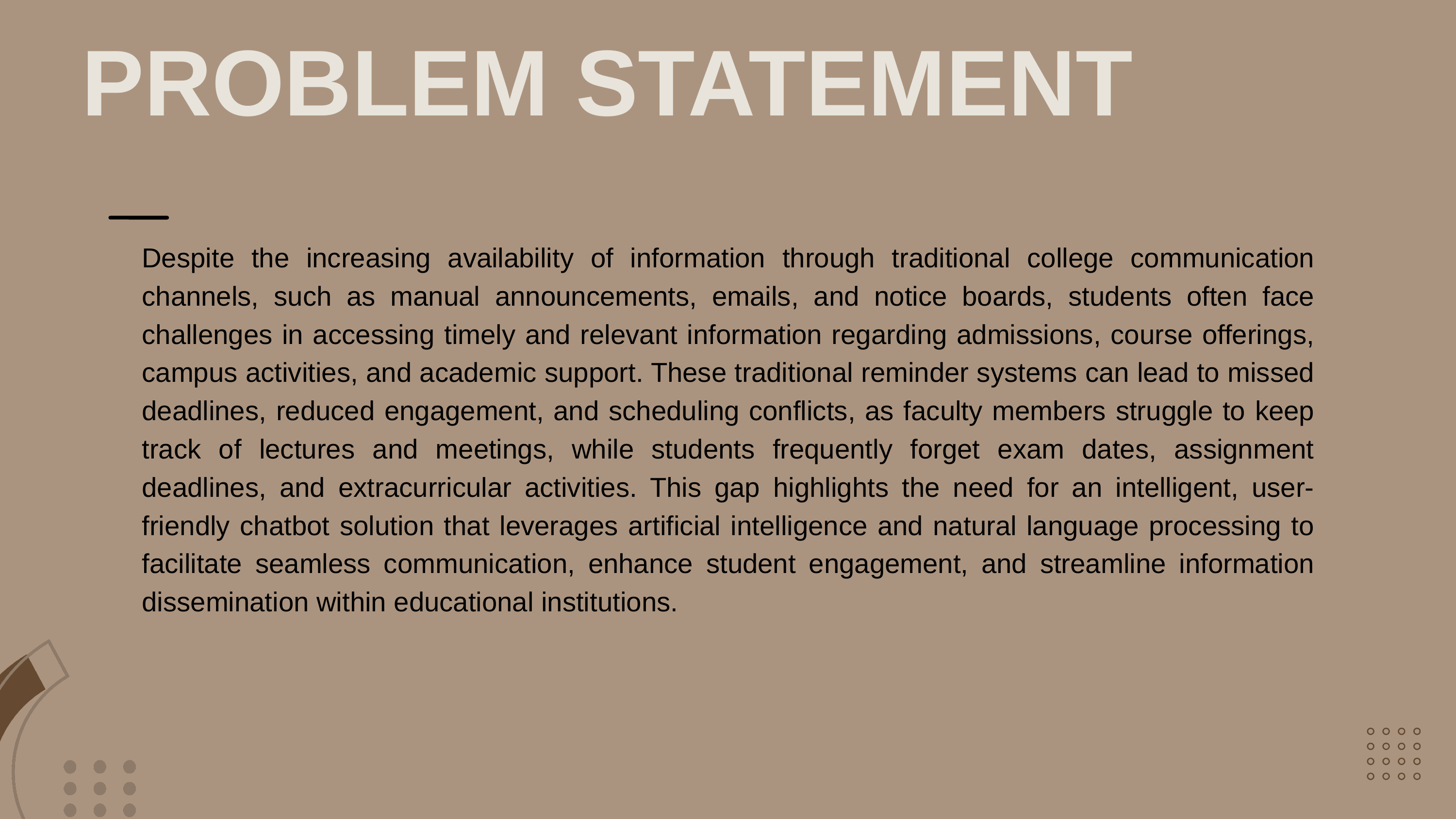

PROBLEM STATEMENT

Despite the increasing availability of information through traditional college communication channels, such as manual announcements, emails, and notice boards, students often face challenges in accessing timely and relevant information regarding admissions, course offerings, campus activities, and academic support. These traditional reminder systems can lead to missed deadlines, reduced engagement, and scheduling conflicts, as faculty members struggle to keep track of lectures and meetings, while students frequently forget exam dates, assignment deadlines, and extracurricular activities. This gap highlights the need for an intelligent, user-friendly chatbot solution that leverages artificial intelligence and natural language processing to facilitate seamless communication, enhance student engagement, and streamline information dissemination within educational institutions.